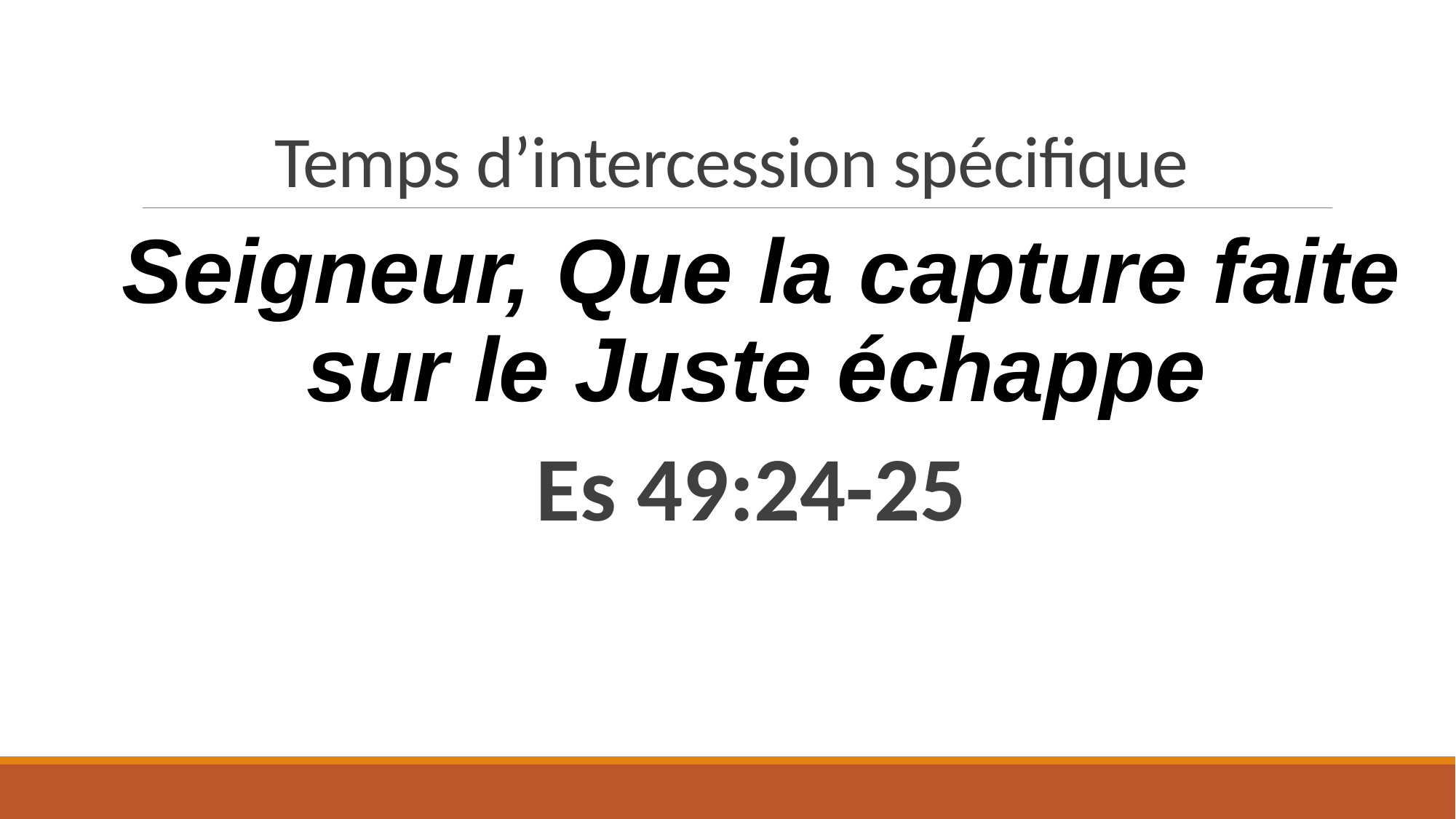

# Temps d’intercession spécifique
Seigneur, Que la capture faite sur le Juste échappe
Es 49:24-25